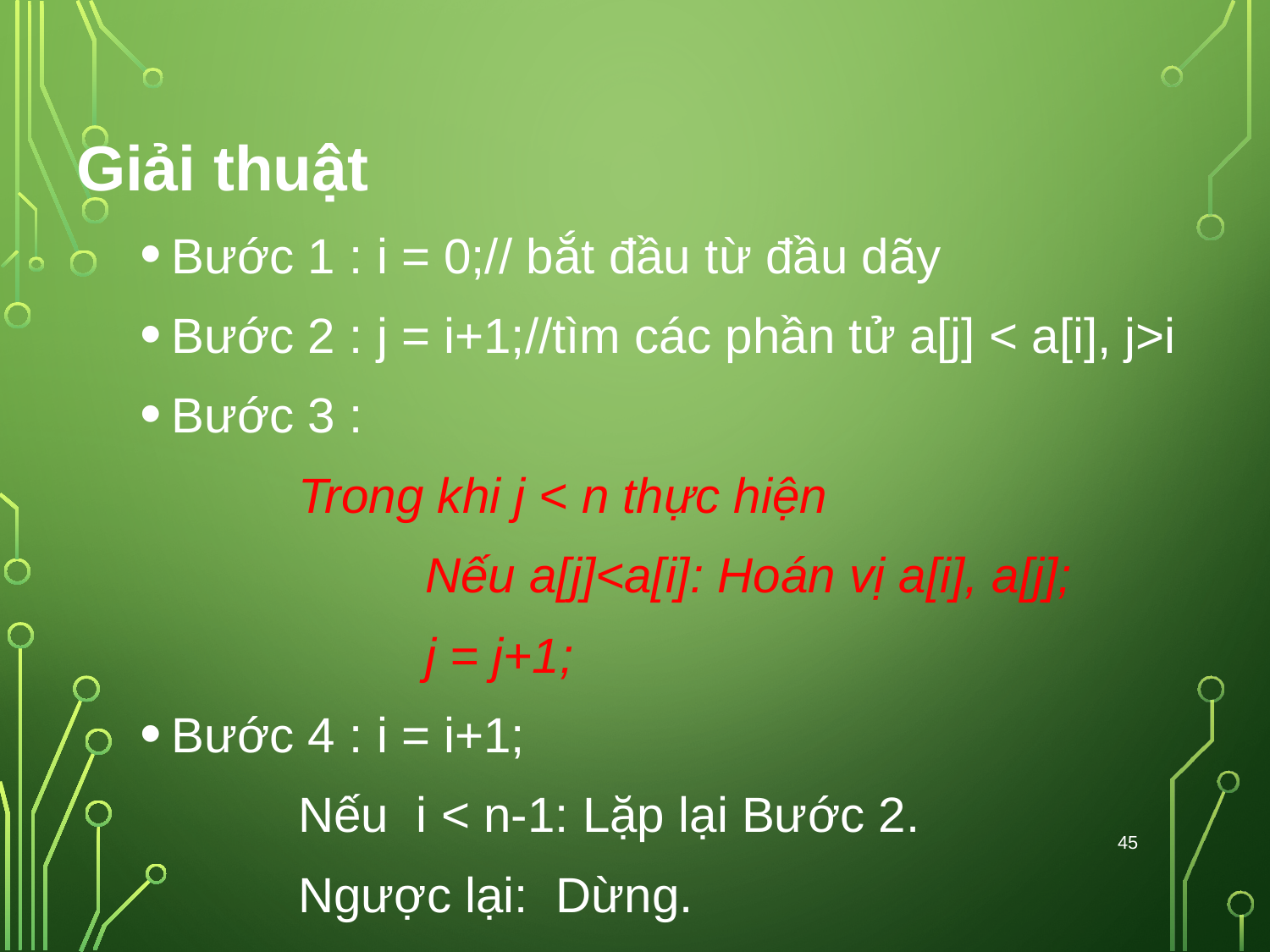

Giải thuật
Bước 1 : i = 0;// bắt đầu từ đầu dãy
Bước 2 : j = i+1;//tìm các phần tử a[j] < a[i], j>i
Bước 3 :
		Trong khi j < n thực hiện
			Nếu a[j]<a[i]: Hoán vị a[i], a[j];
			j = j+1;
Bước 4 : i = i+1;
		Nếu  i < n-1: Lặp lại Bước 2.
		Ngược lại:  Dừng.
45